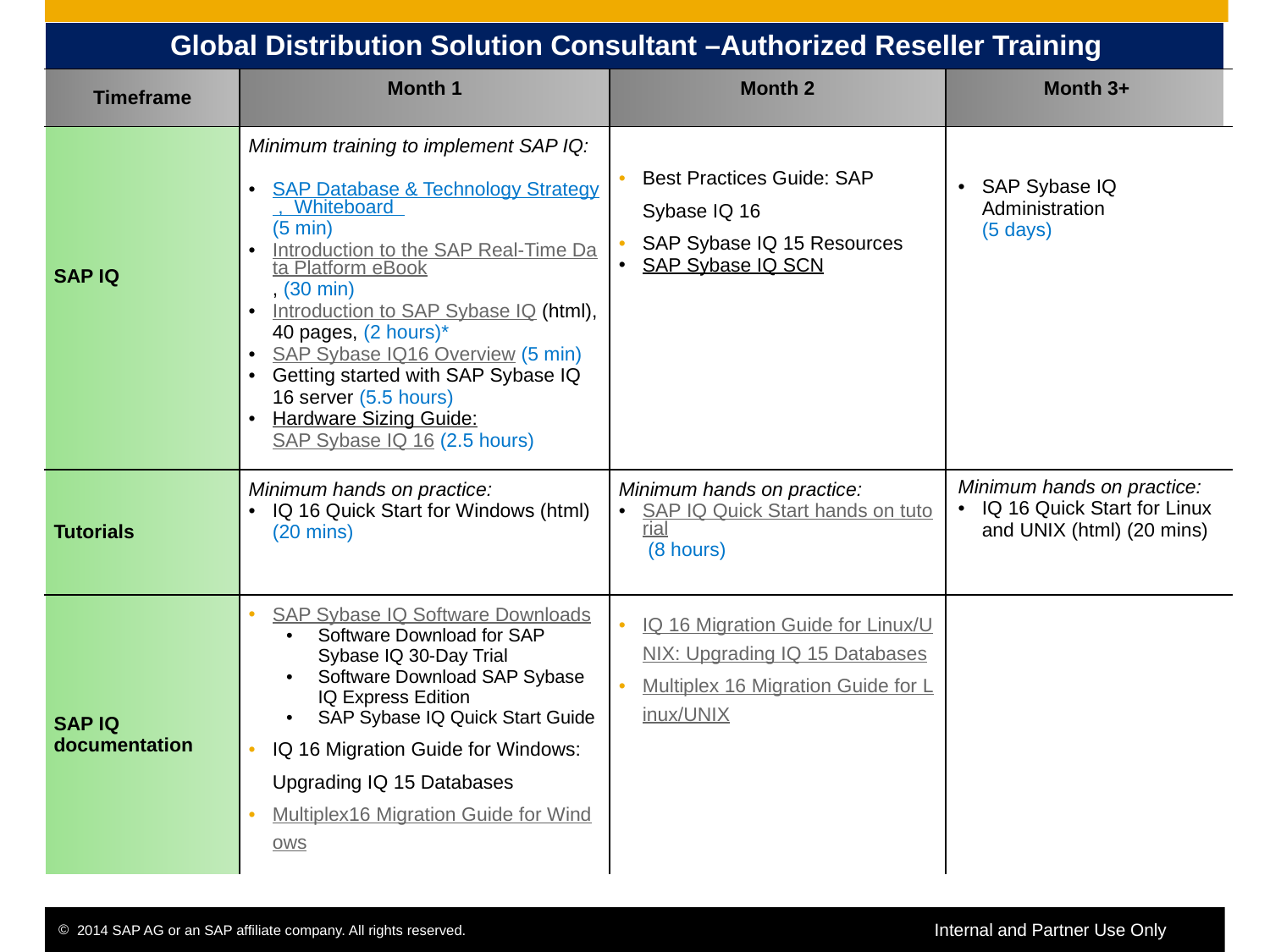

| Global Distribution Solution Consultant –Authorized Reseller Training |  |  |  |
| --- | --- | --- | --- |
| Timeframe | Month 1 | Month 2 | Month 3+ |
| SAP IQ | Minimum training to implement SAP IQ: SAP Database & Technology Strategy , Whiteboard (5 min) Introduction to the SAP Real-Time Data Platform eBook, (30 min) Introduction to SAP Sybase IQ (html), 40 pages, (2 hours)\* SAP Sybase IQ16 Overview (5 min) Getting started with SAP Sybase IQ 16 server (5.5 hours) Hardware Sizing Guide: SAP Sybase IQ 16 (2.5 hours) | Best Practices Guide: SAP Sybase IQ 16 SAP Sybase IQ 15 Resources SAP Sybase IQ SCN | SAP Sybase IQ Administration (5 days) |
| Tutorials | Minimum hands on practice: IQ 16 Quick Start for Windows (html) (20 mins) | Minimum hands on practice: SAP IQ Quick Start hands on tutorial (8 hours) | Minimum hands on practice: IQ 16 Quick Start for Linux and UNIX (html) (20 mins) |
| SAP IQ documentation | SAP Sybase IQ Software Downloads Software Download for SAP Sybase IQ 30-Day Trial Software Download SAP Sybase IQ Express Edition SAP Sybase IQ Quick Start Guide IQ 16 Migration Guide for Windows: Upgrading IQ 15 Databases Multiplex16 Migration Guide for Windows | IQ 16 Migration Guide for Linux/UNIX: Upgrading IQ 15 Databases Multiplex 16 Migration Guide for Linux/UNIX |  |